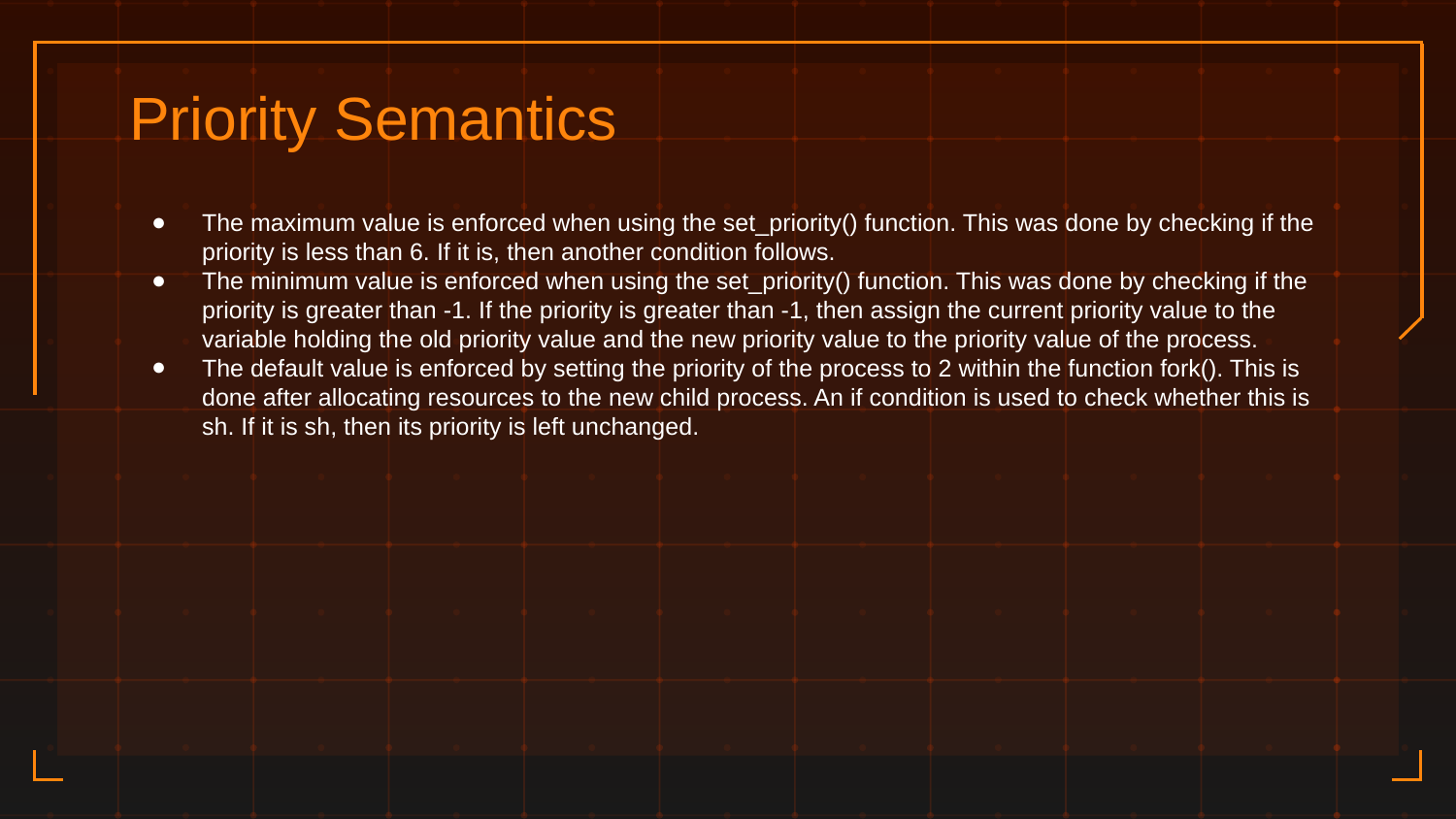

# Priority Semantics
The maximum value is enforced when using the set_priority() function. This was done by checking if the priority is less than 6. If it is, then another condition follows.
The minimum value is enforced when using the set_priority() function. This was done by checking if the priority is greater than -1. If the priority is greater than -1, then assign the current priority value to the variable holding the old priority value and the new priority value to the priority value of the process.
The default value is enforced by setting the priority of the process to 2 within the function fork(). This is done after allocating resources to the new child process. An if condition is used to check whether this is sh. If it is sh, then its priority is left unchanged.